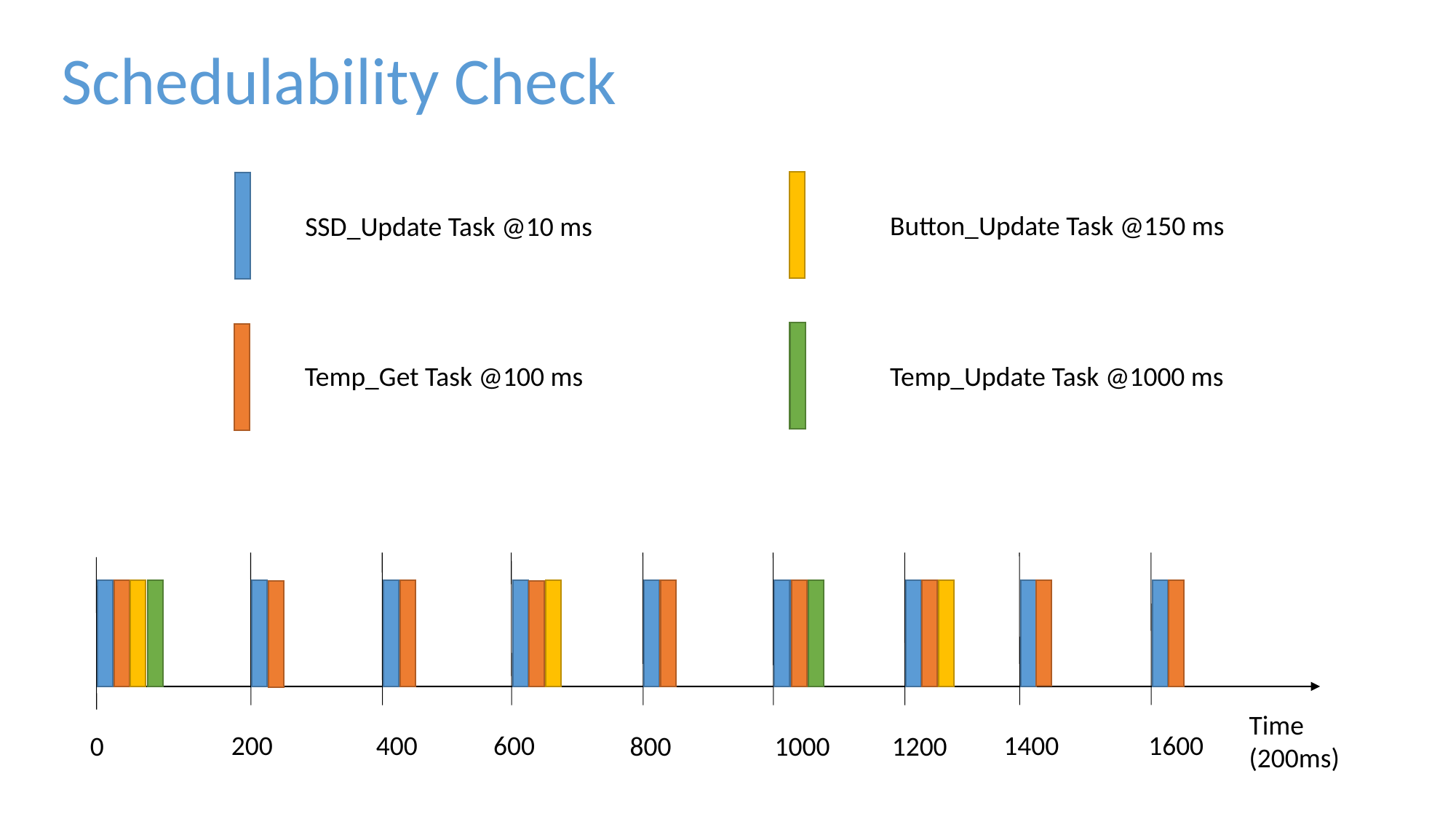

Schedulability Check

Button_Update Task @150 ms
SSD_Update Task @10 ms

Temp_Get Task @100 ms
Temp_Update Task @1000 ms

Time
(200ms)
1400
1600
200
400
600
0
800
1000
1200